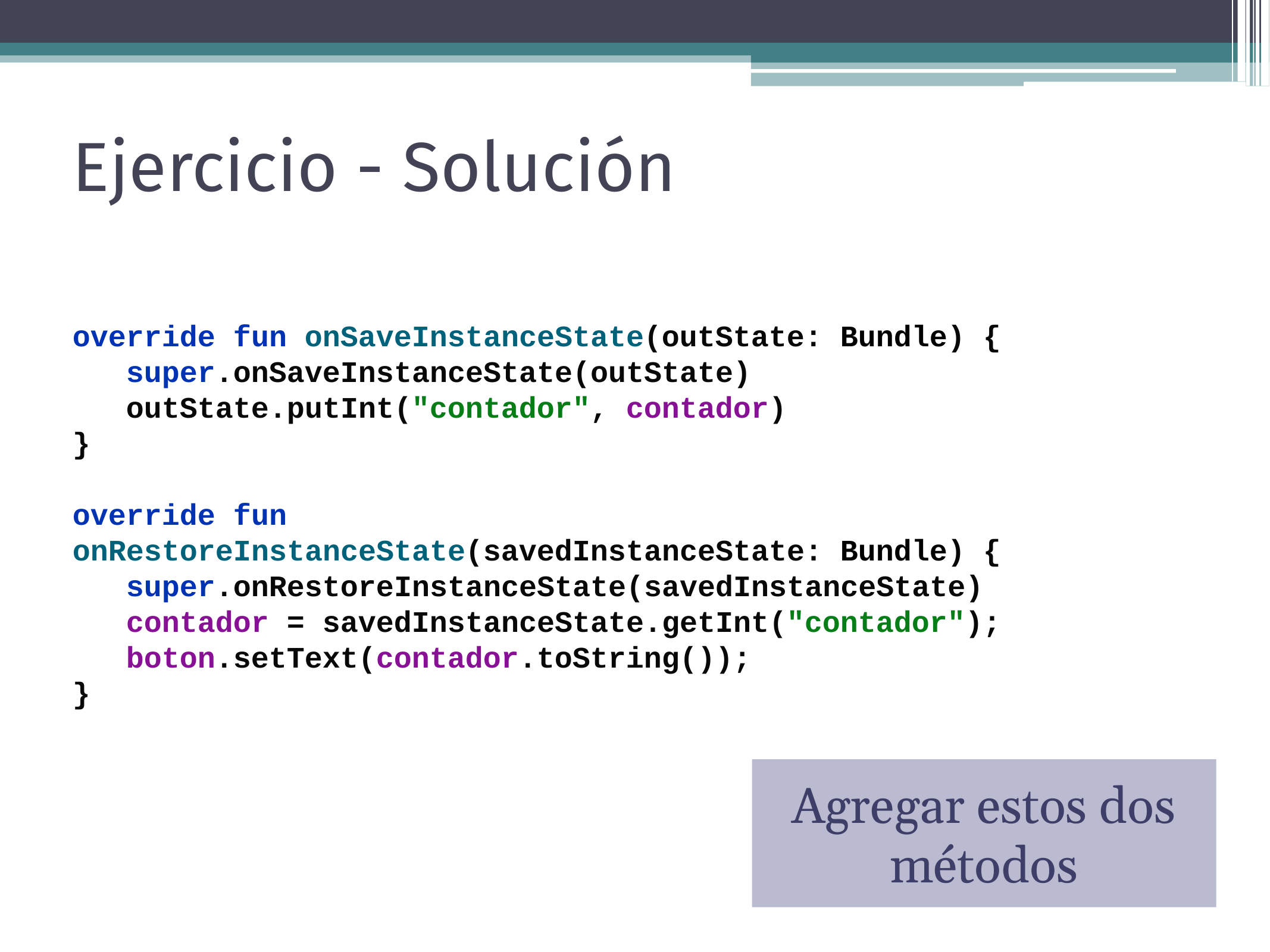

Ejercicio - Solución
override fun onSaveInstanceState(outState: Bundle) {
   super.onSaveInstanceState(outState)
   outState.putInt("contador", contador)
}

override fun onRestoreInstanceState(savedInstanceState: Bundle) {
   super.onRestoreInstanceState(savedInstanceState)
   contador = savedInstanceState.getInt("contador");
   boton.setText(contador.toString());
}

Agregar estos dos métodos